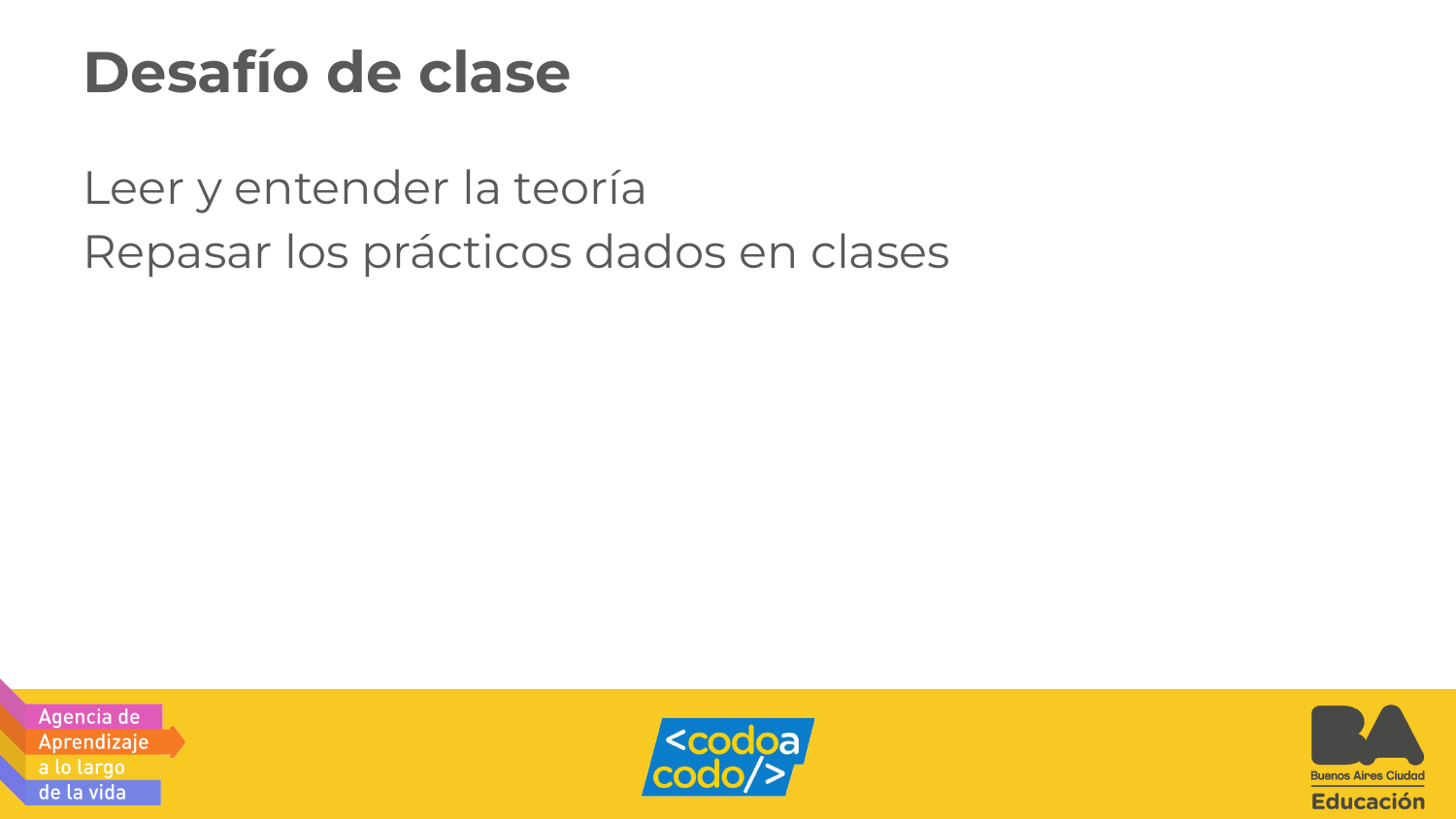

# Desafío de clase
Leer y entender la teoría
Repasar los prácticos dados en clases